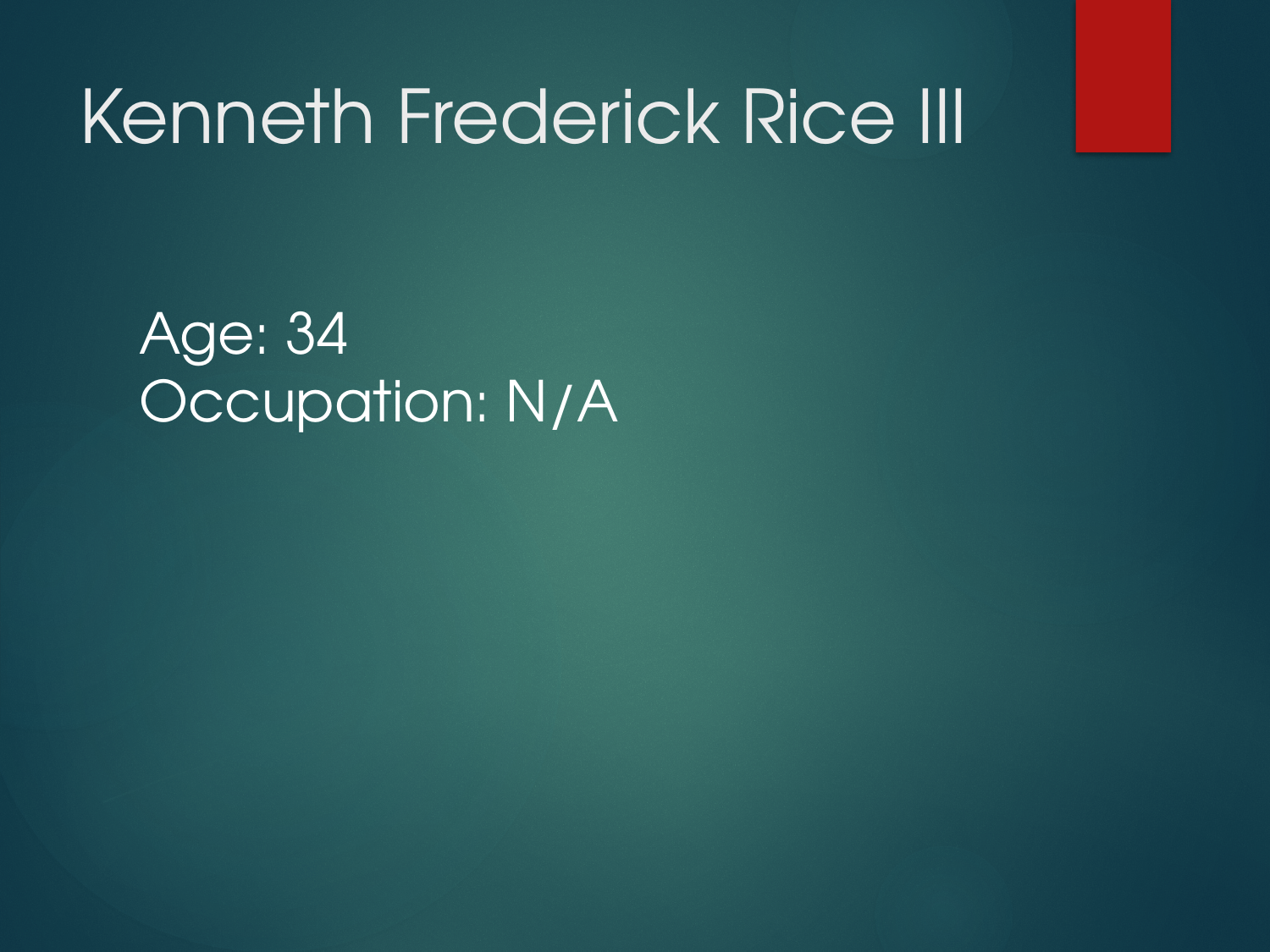

# Kenneth Frederick Rice III

Age: 34
Occupation: N/A